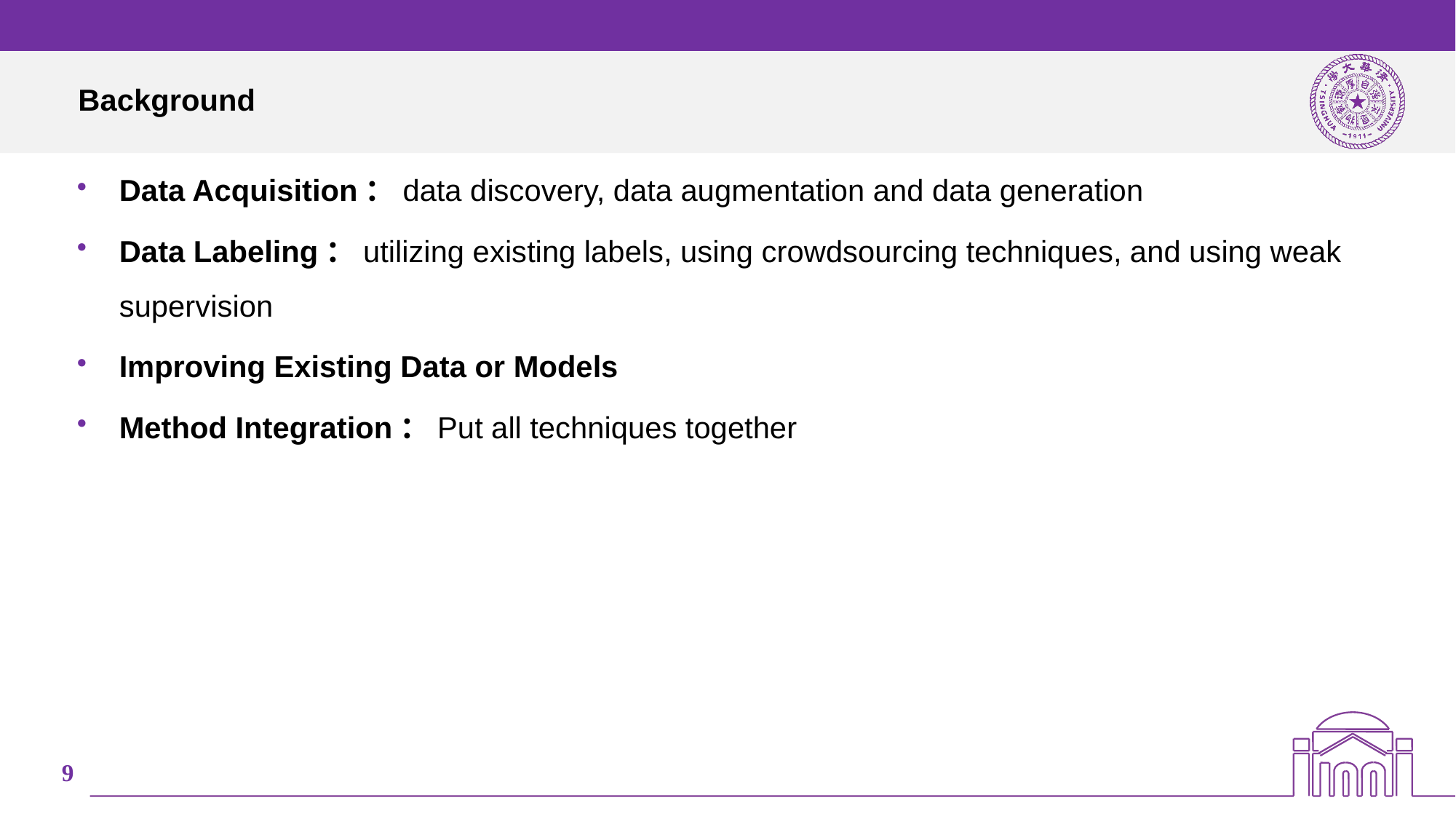

# Background
Data Acquisition：data discovery, data augmentation and data generation
Data Labeling：utilizing existing labels, using crowdsourcing techniques, and using weak supervision
Improving Existing Data or Models
Method Integration：Put all techniques together